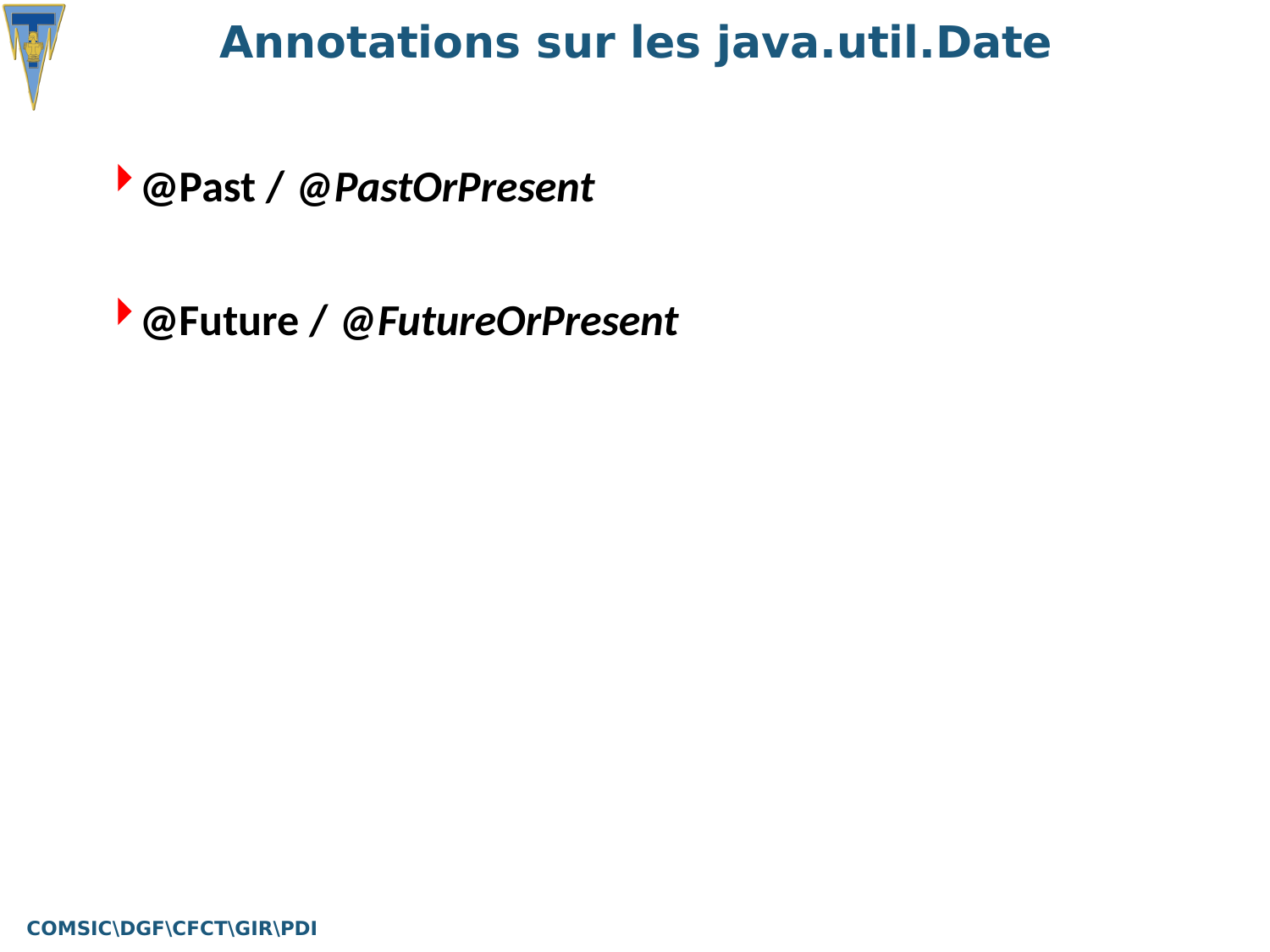

# Annotations sur les java.util.Date
@Past / @PastOrPresent

@Future / @FutureOrPresent